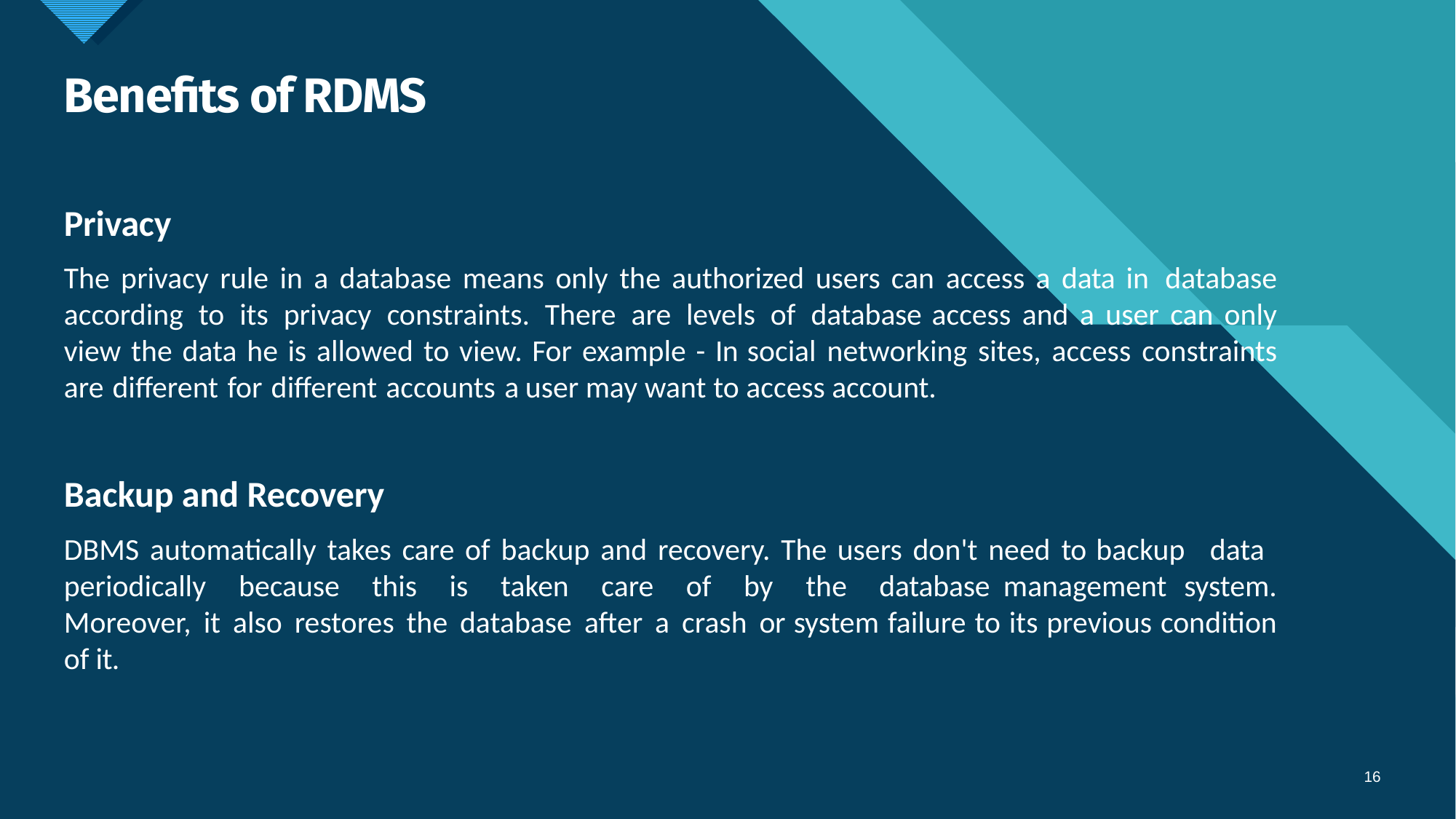

# Benefits of RDMS
Privacy
The privacy rule in a database means only the authorized users can access a data in database according to its privacy constraints. There are levels of database access and a user can only view the data he is allowed to view. For example - In social networking sites, access constraints are different for different accounts a user may want to access account.

Backup and Recovery
DBMS automatically takes care of backup and recovery. The users don't need to backup  data  periodically  because  this  is  taken  care  of  by  the  database management system. Moreover, it also restores the database after a crash or system failure to its previous condition of it.
16